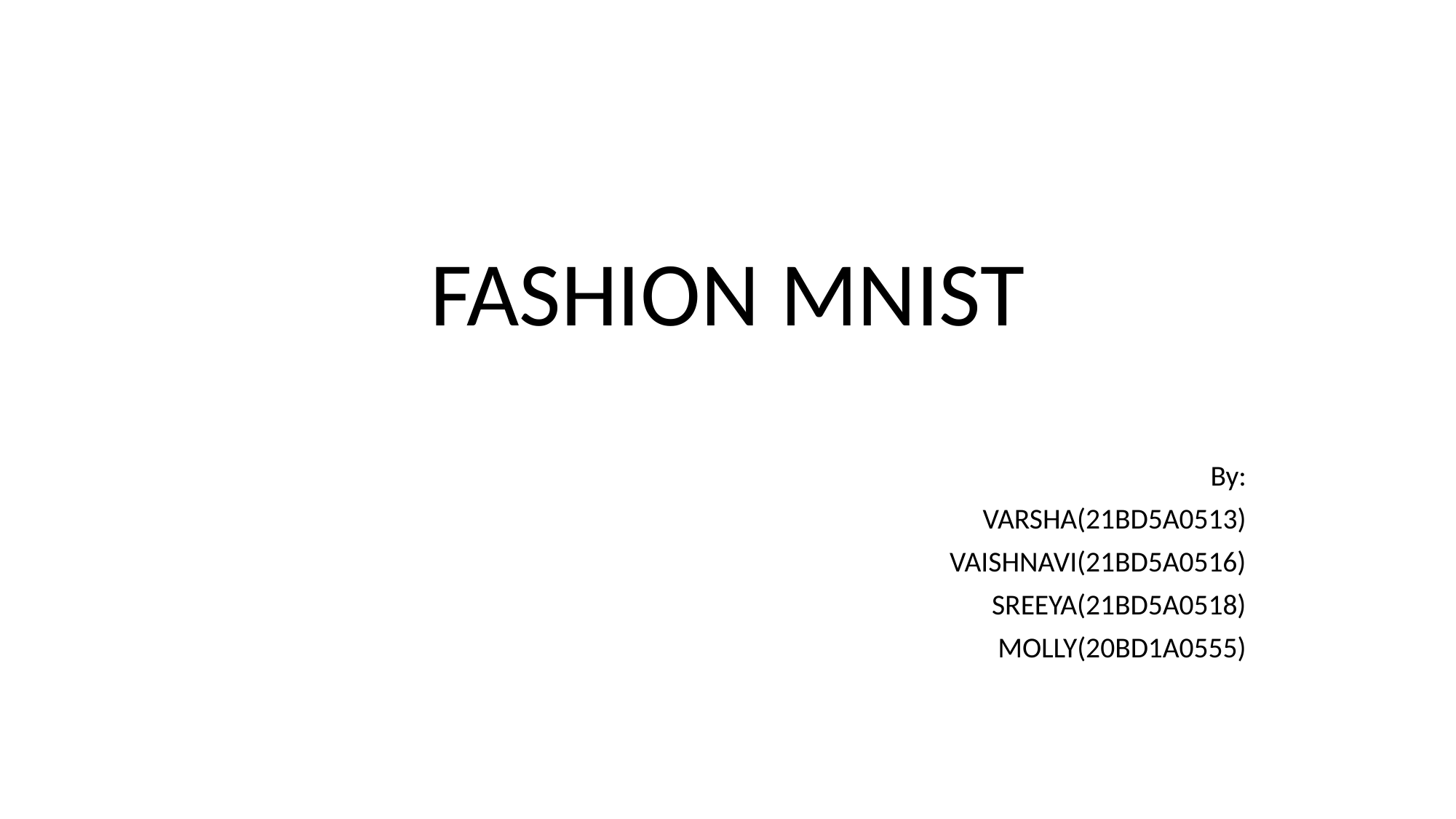

# FASHION MNIST

By:
VARSHA(21BD5A0513)
VAISHNAVI(21BD5A0516)
SREEYA(21BD5A0518)
MOLLY(20BD1A0555)